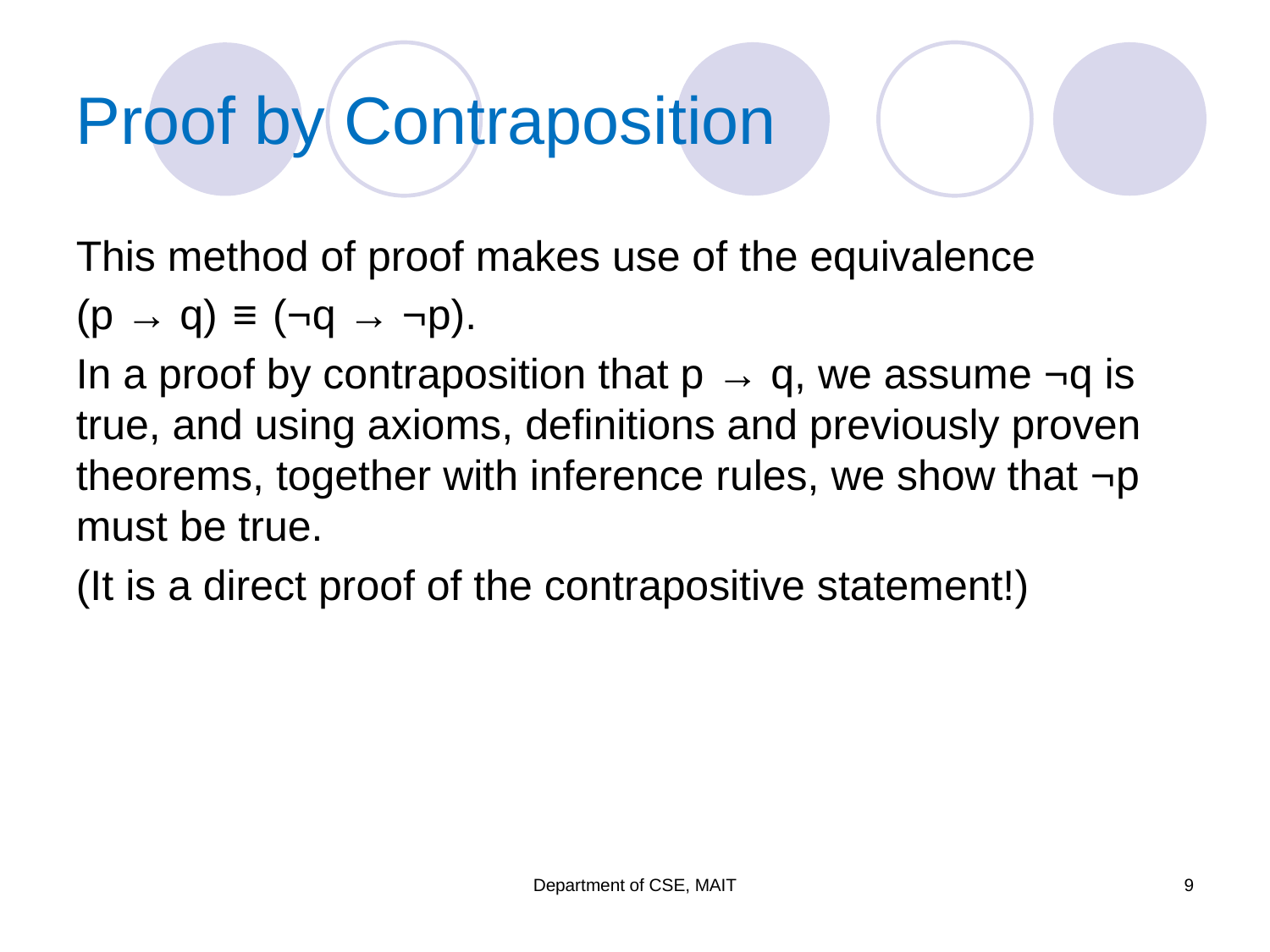

# Proof by Contraposition
This method of proof makes use of the equivalence
(p → q) ≡ (¬q → ¬p).
In a proof by contraposition that p → q, we assume ¬q is true, and using axioms, definitions and previously proven theorems, together with inference rules, we show that ¬p must be true.
(It is a direct proof of the contrapositive statement!)
Department of CSE, MAIT
9